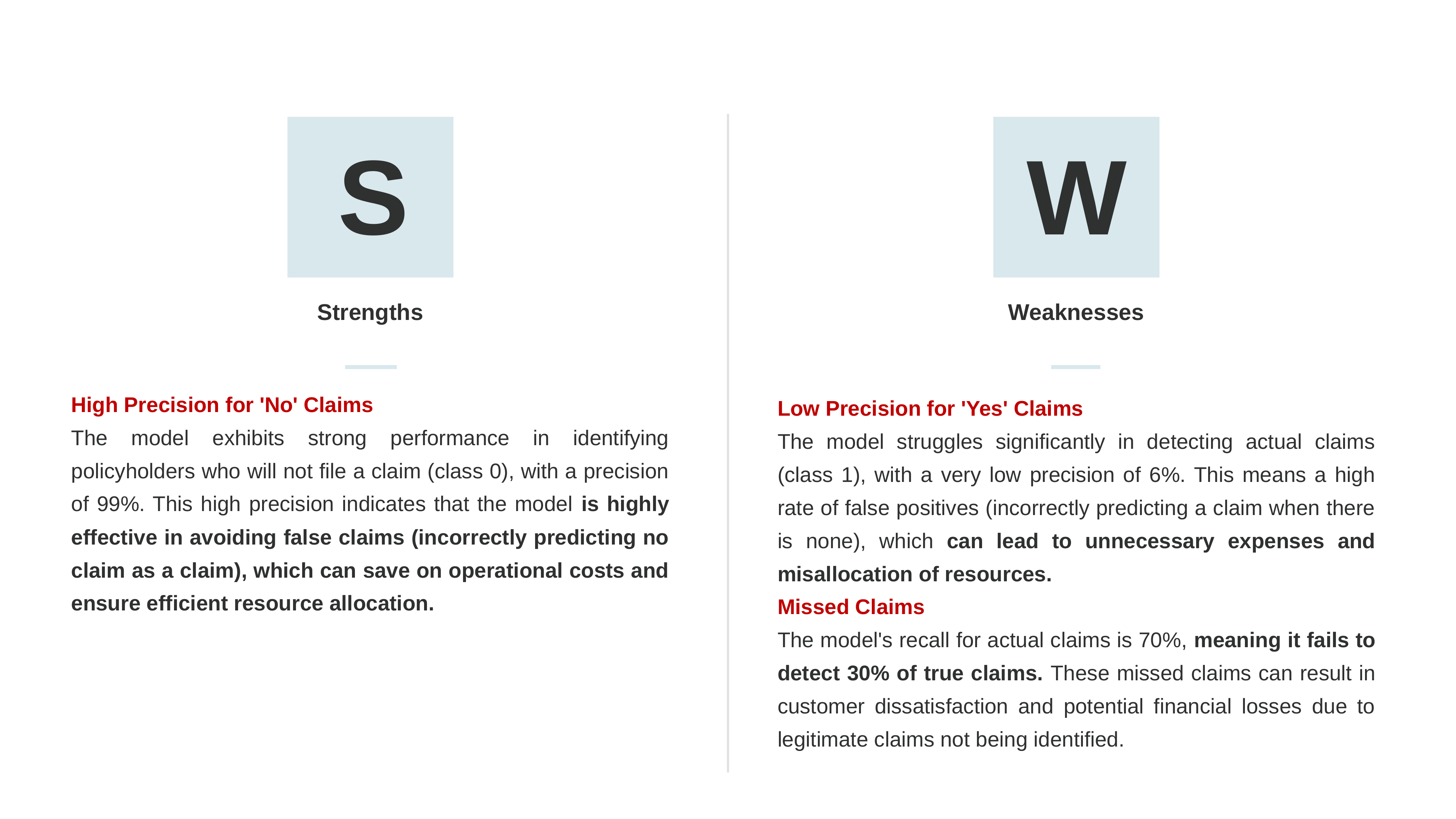

S
W
Strengths
Weaknesses
High Precision for 'No' Claims
The model exhibits strong performance in identifying policyholders who will not file a claim (class 0), with a precision of 99%. This high precision indicates that the model is highly effective in avoiding false claims (incorrectly predicting no claim as a claim), which can save on operational costs and ensure efficient resource allocation.
Low Precision for 'Yes' Claims
The model struggles significantly in detecting actual claims (class 1), with a very low precision of 6%. This means a high rate of false positives (incorrectly predicting a claim when there is none), which can lead to unnecessary expenses and misallocation of resources.
Missed Claims
The model's recall for actual claims is 70%, meaning it fails to detect 30% of true claims. These missed claims can result in customer dissatisfaction and potential financial losses due to legitimate claims not being identified.